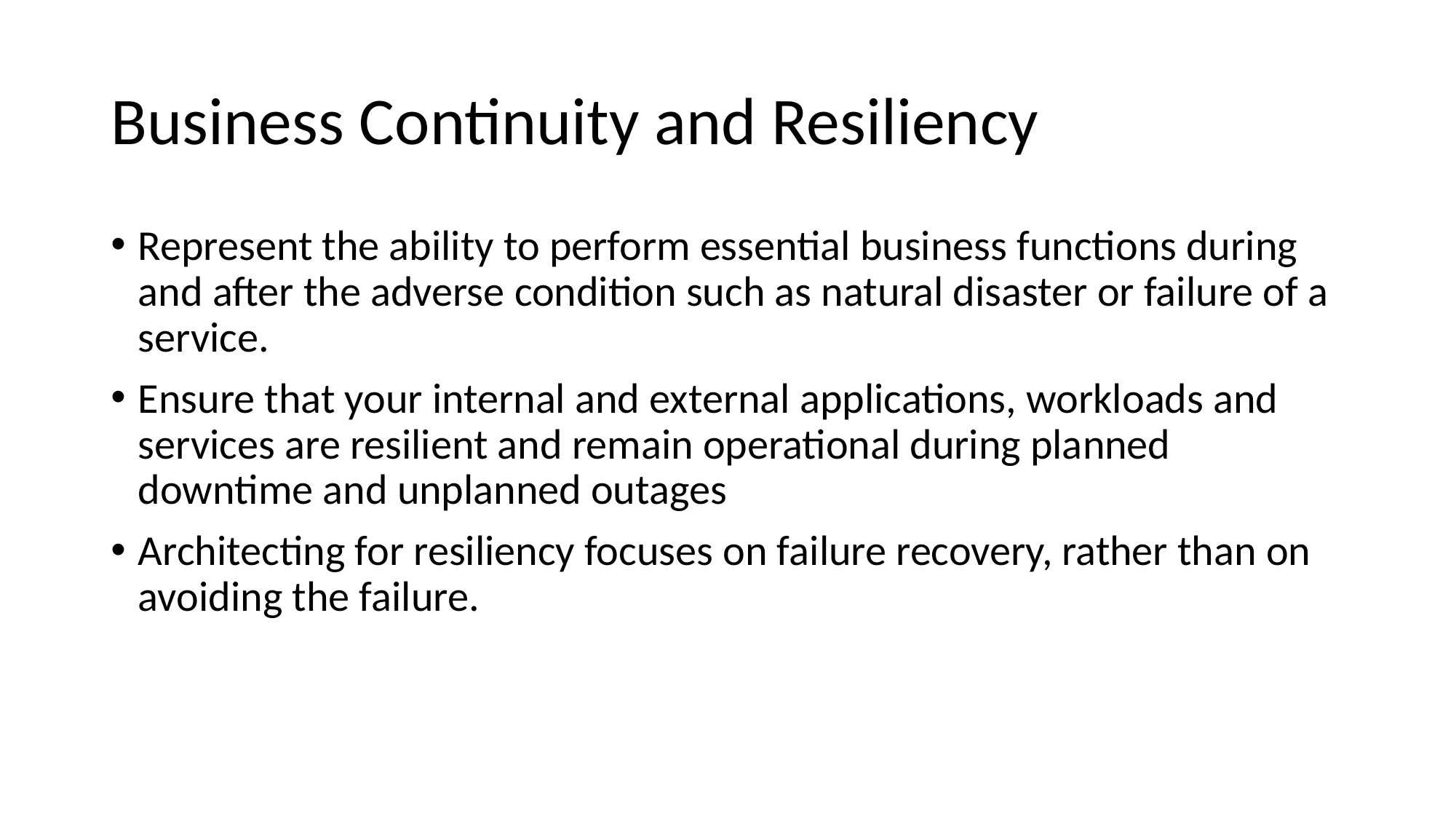

# Business Continuity and Resiliency
Represent the ability to perform essential business functions during and after the adverse condition such as natural disaster or failure of a service.
Ensure that your internal and external applications, workloads and services are resilient and remain operational during planned downtime and unplanned outages
Architecting for resiliency focuses on failure recovery, rather than on avoiding the failure.